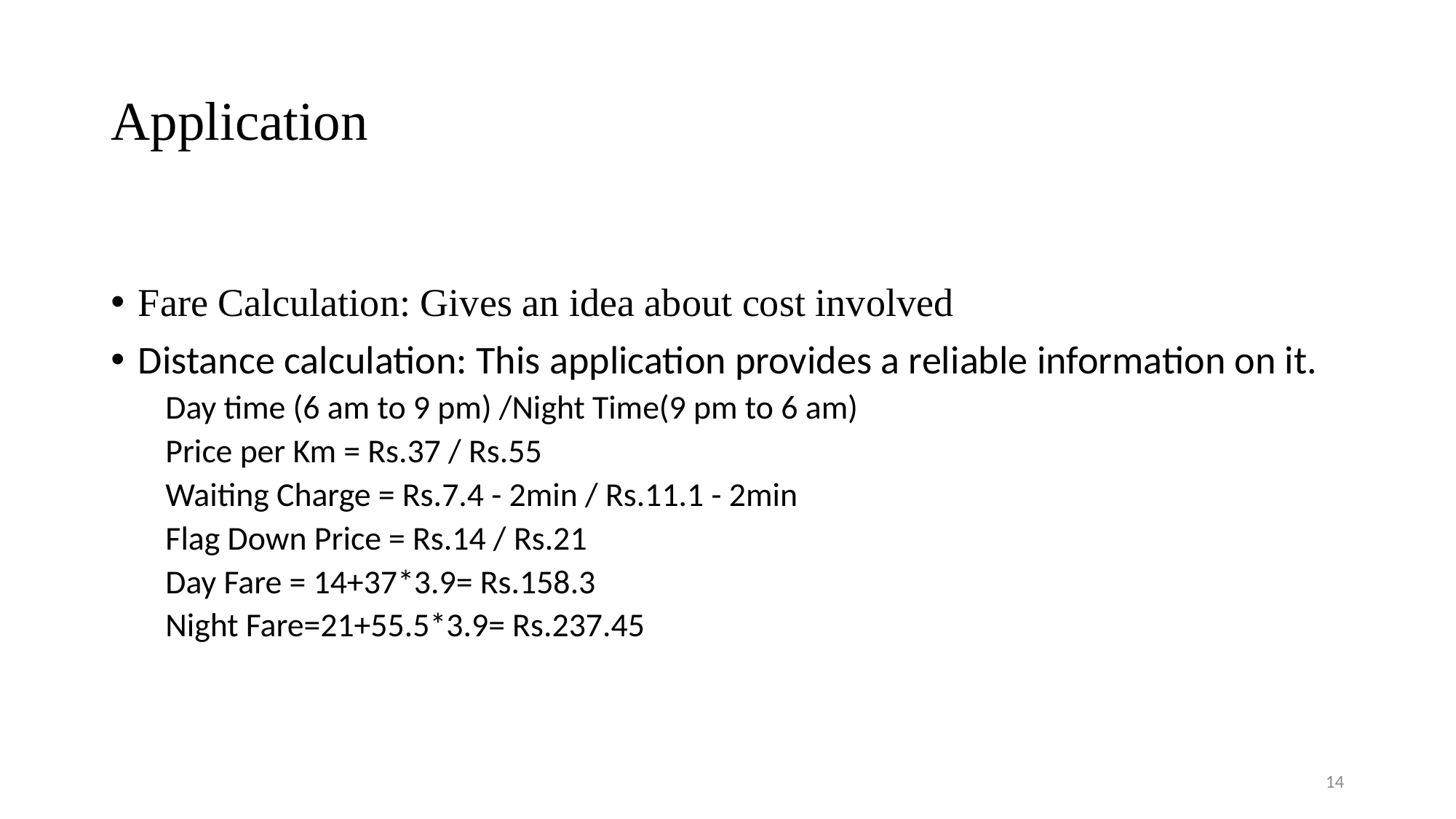

# Application

Fare Calculation: Gives an idea about cost involved
Distance calculation: This application provides a reliable information on it.
Day time (6 am to 9 pm) /Night Time(9 pm to 6 am)
Price per Km = Rs.37 / Rs.55
Waiting Charge = Rs.7.4 - 2min / Rs.11.1 - 2min
Flag Down Price = Rs.14 / Rs.21
Day Fare = 14+37*3.9= Rs.158.3
Night Fare=21+55.5*3.9= Rs.237.45

14